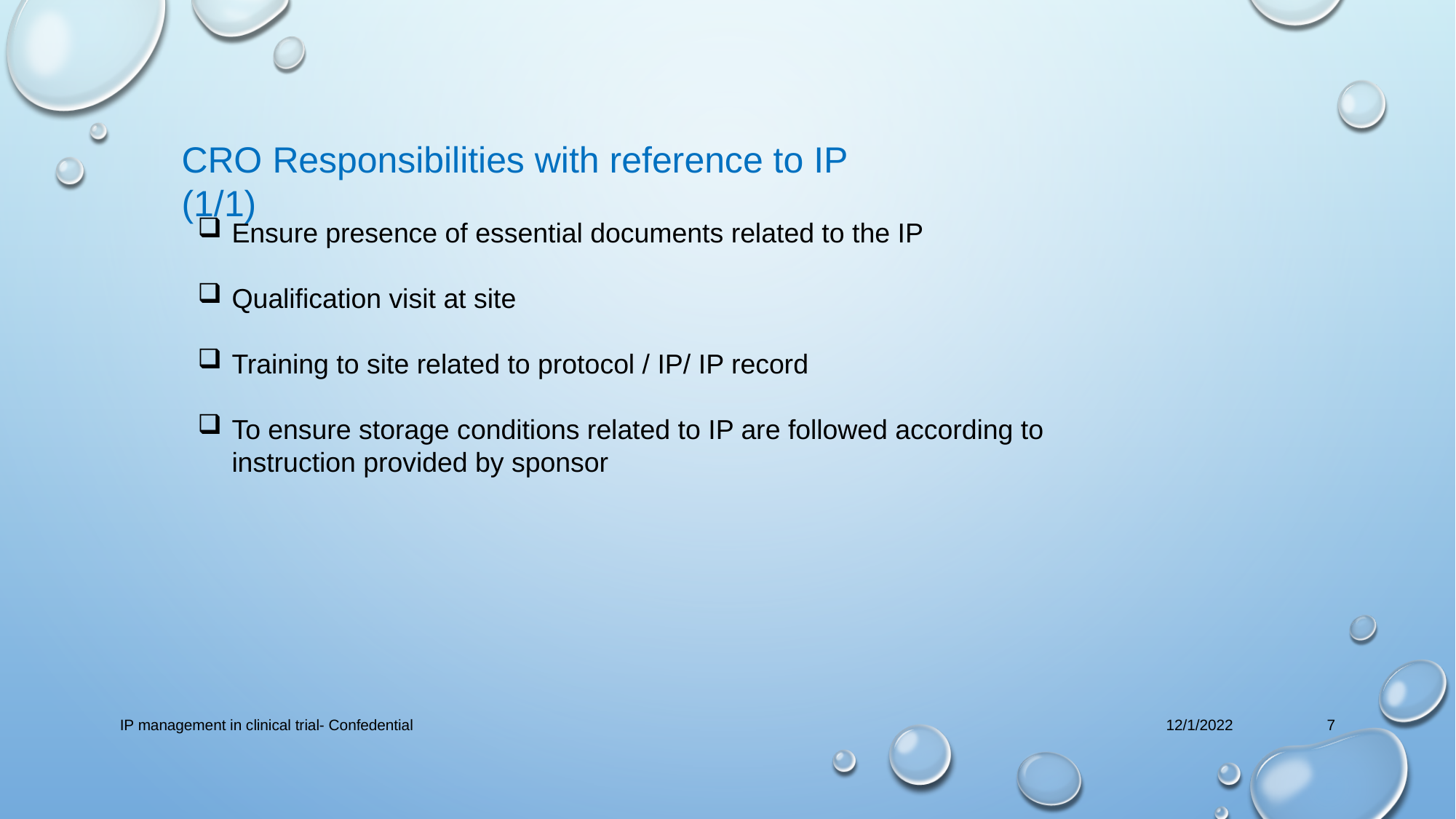

CRO Responsibilities with reference to IP (1/1)
Ensure presence of essential documents related to the IP

Qualification visit at site

Training to site related to protocol / IP/ IP record

To ensure storage conditions related to IP are followed according to instruction provided by sponsor

IP management in clinical trial- Confedential
12/1/2022
7